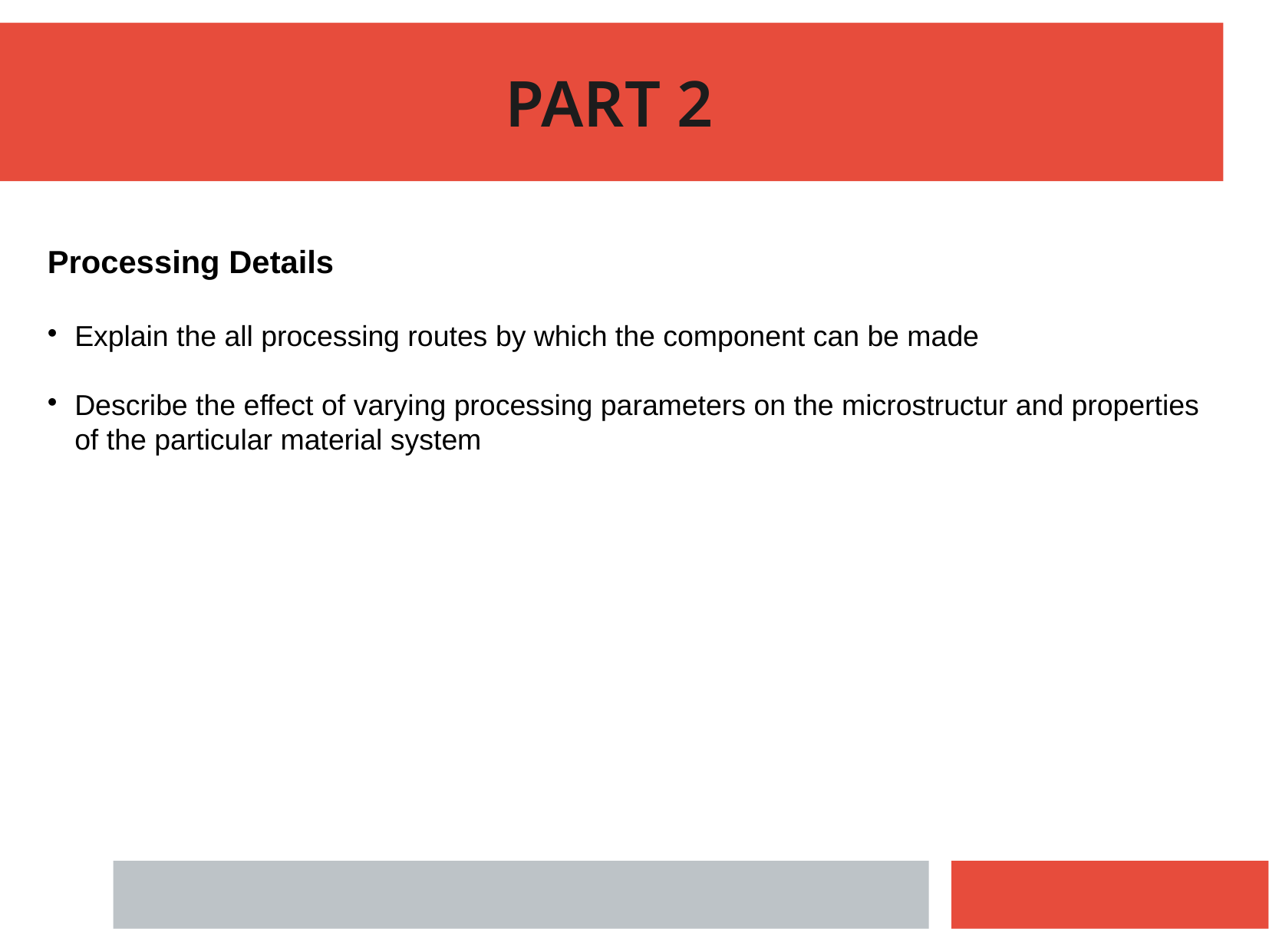

PART 2
Processing Details

Explain the all processing routes by which the component can be made

Describe the effect of varying processing parameters on the microstructur and properties of the particular material system